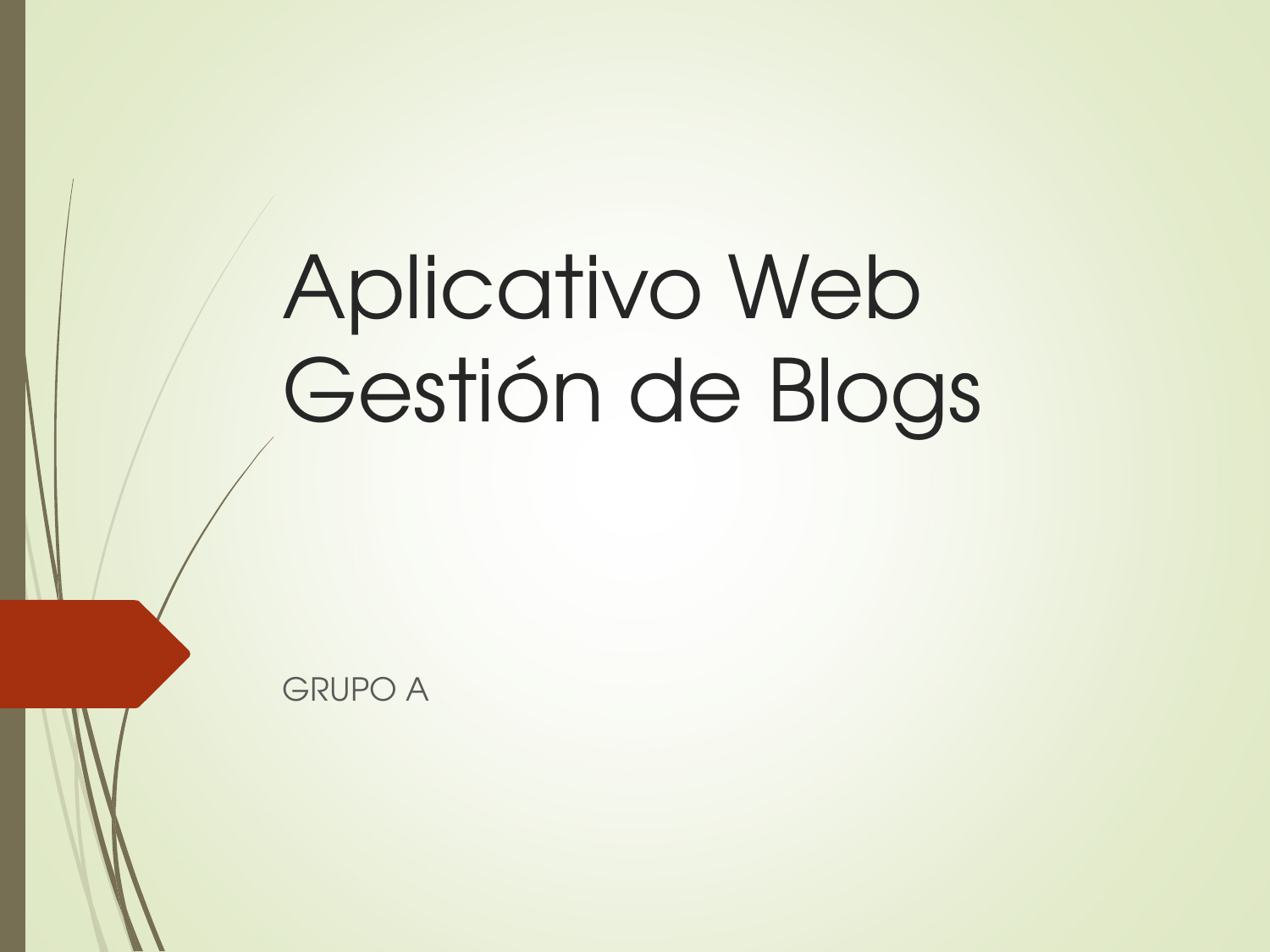

# Aplicativo Web Gestión de Blogs
GRUPO A